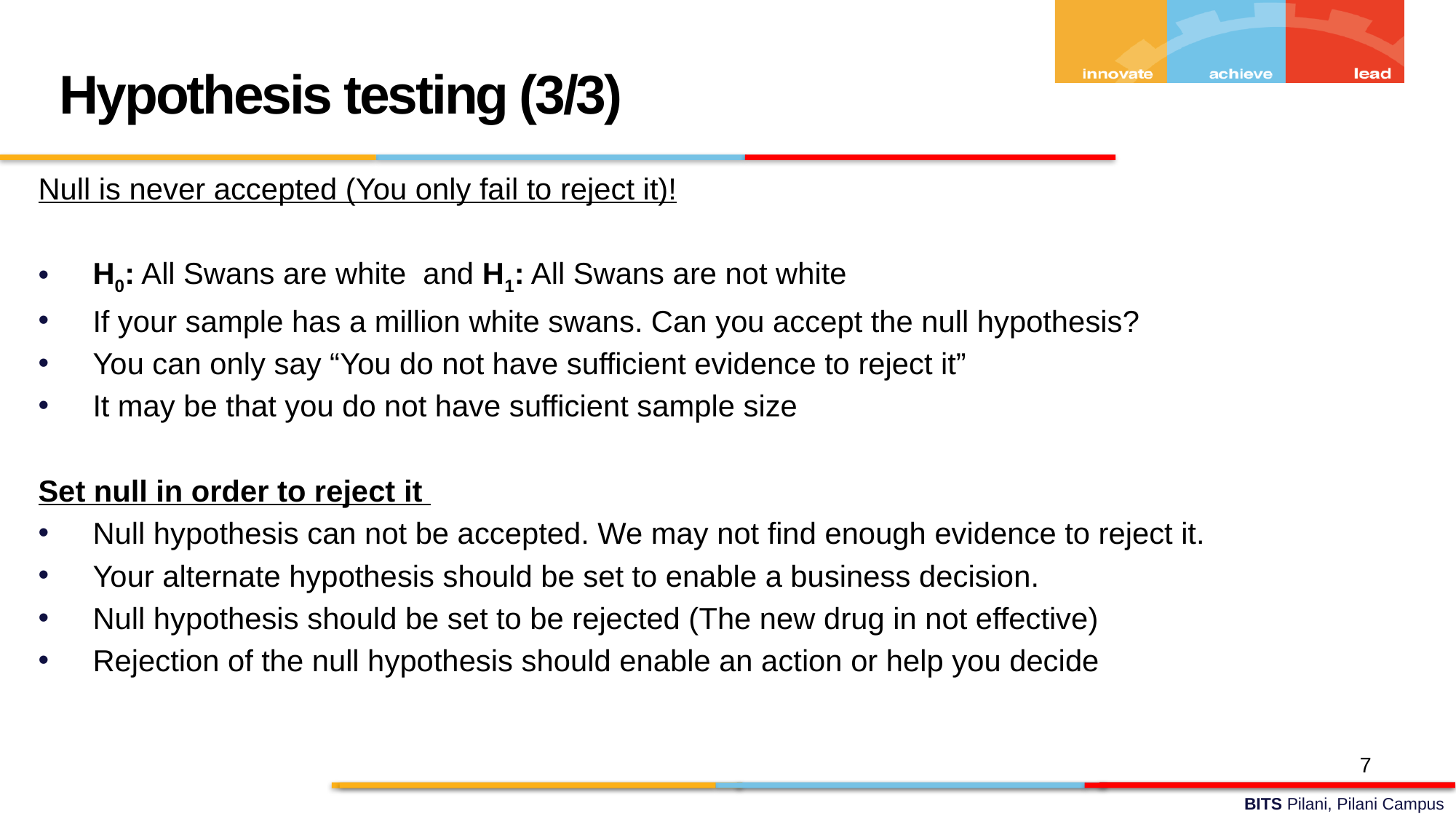

Hypothesis testing (3/3)
Null is never accepted (You only fail to reject it)!

H0: All Swans are white  and H1: All Swans are not white
If your sample has a million white swans. Can you accept the null hypothesis?
You can only say “You do not have sufficient evidence to reject it”
It may be that you do not have sufficient sample size

Set null in order to reject it
Null hypothesis can not be accepted. We may not find enough evidence to reject it.
Your alternate hypothesis should be set to enable a business decision.
Null hypothesis should be set to be rejected (The new drug in not effective)
Rejection of the null hypothesis should enable an action or help you decide

7